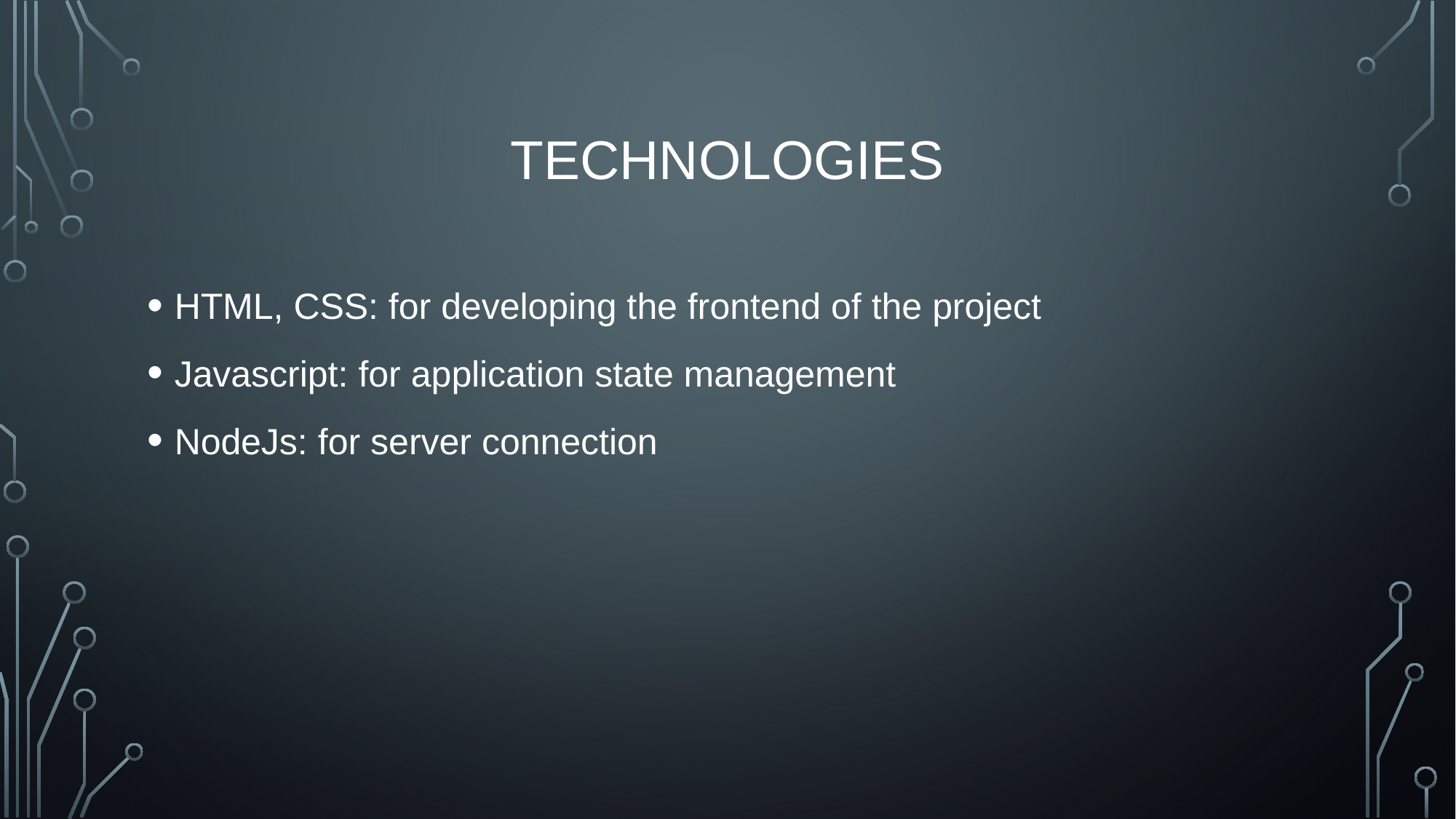

# Technologies
HTML, CSS: for developing the frontend of the project
Javascript: for application state management
NodeJs: for server connection